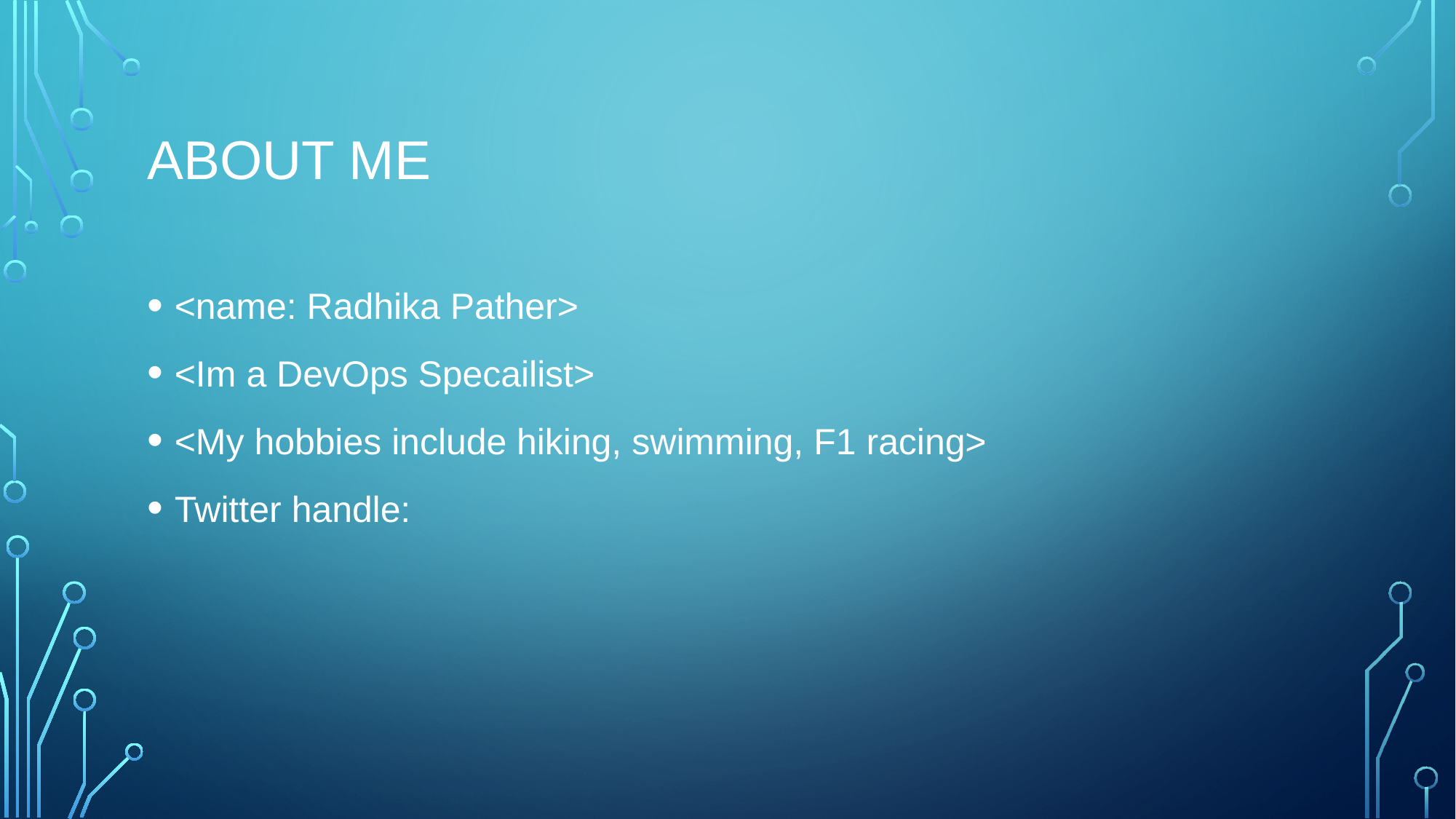

# ABOUT ME
<name: Radhika Pather>
<Im a DevOps Specailist>
<My hobbies include hiking, swimming, F1 racing>
Twitter handle: